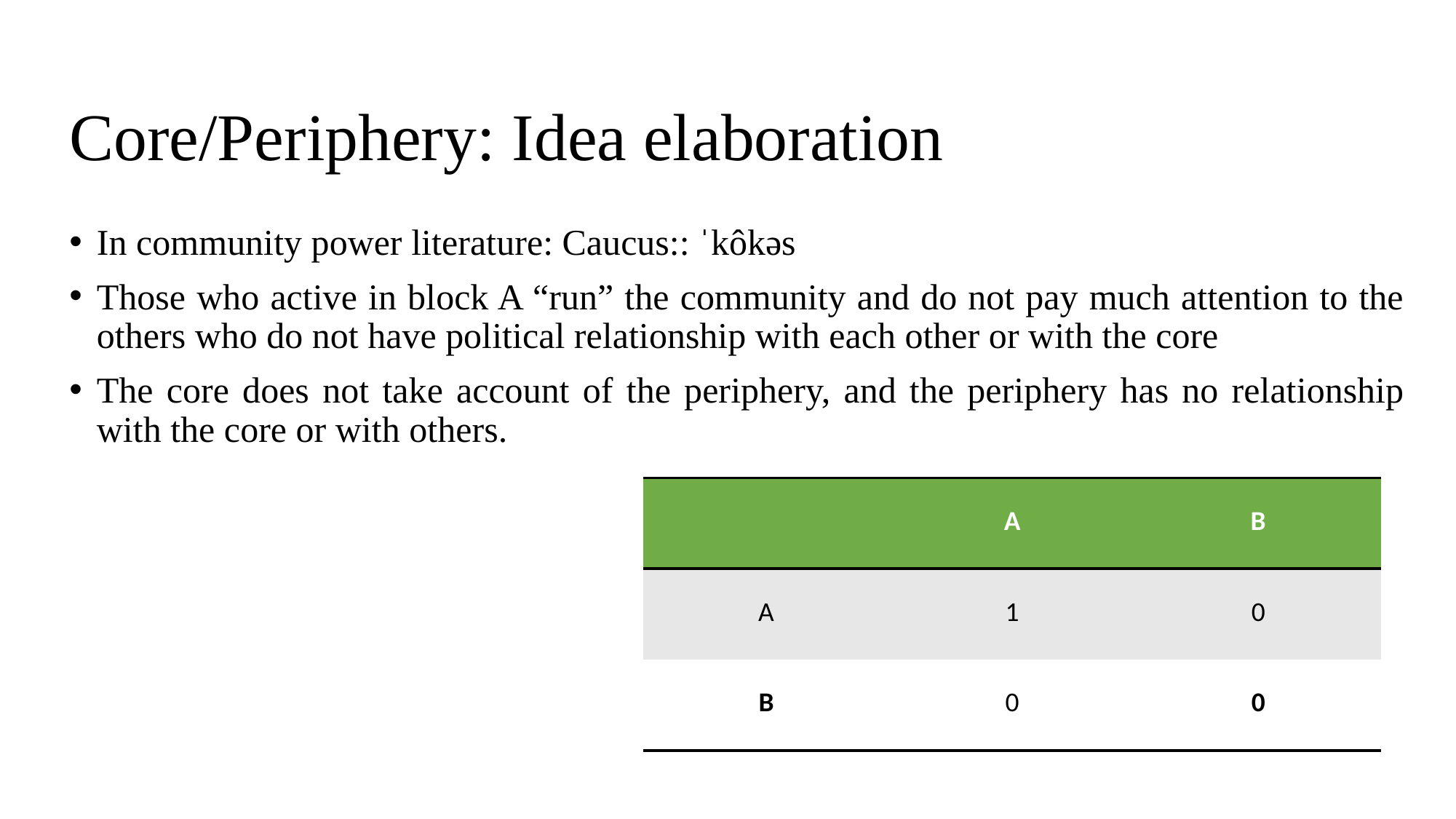

# Core/Periphery: Idea elaboration
In community power literature: Caucus:: ˈkôkəs
Those who active in block A “run” the community and do not pay much attention to the others who do not have political relationship with each other or with the core
The core does not take account of the periphery, and the periphery has no relationship with the core or with others.
|  | A | B |
| --- | --- | --- |
| A | 1 | 0 |
| B | 0 | 0 |